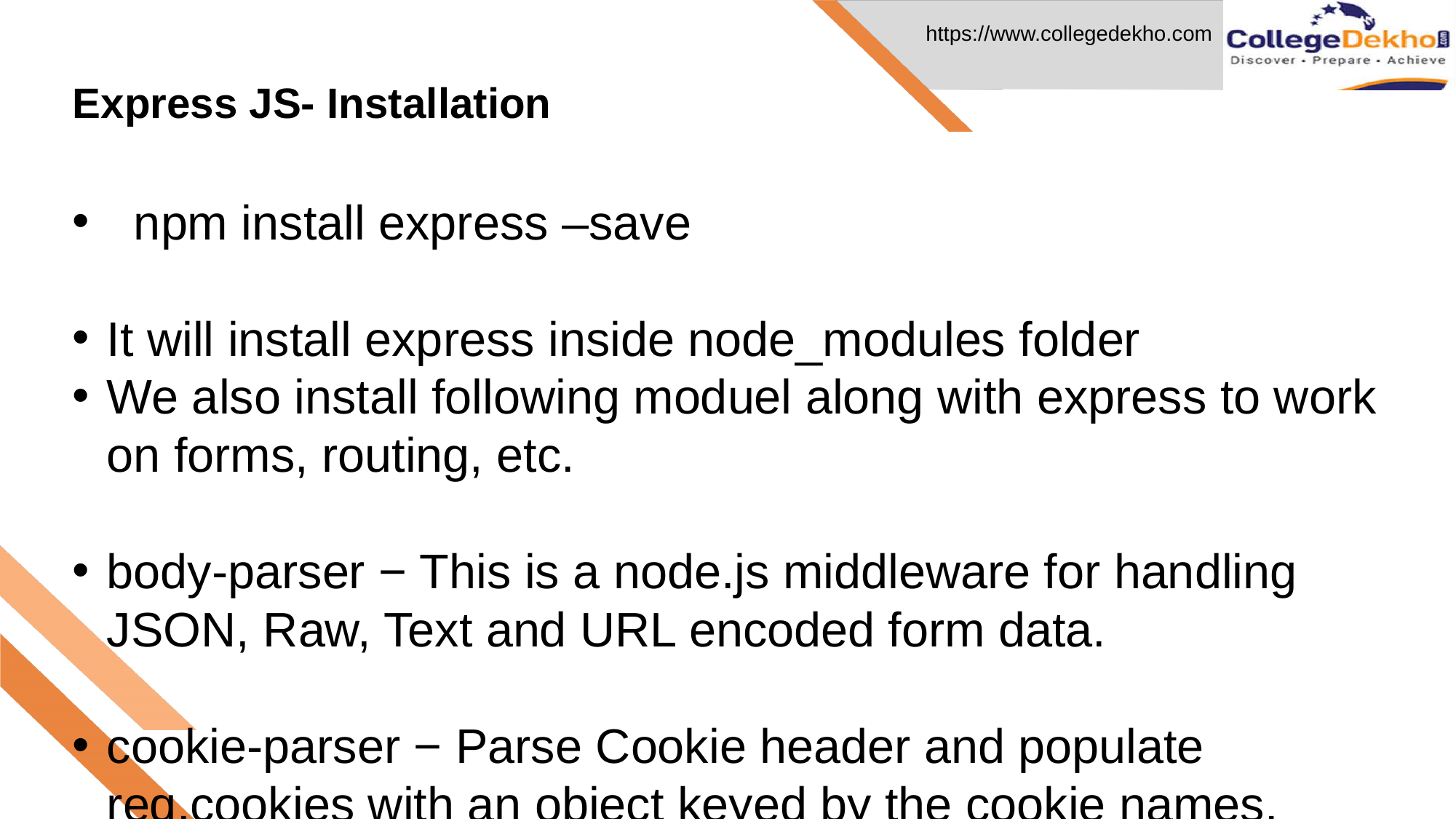

# Express JS- Installation
  npm install express –save

It will install express inside node_modules folder
We also install following moduel along with express to work on forms, routing, etc.

body-parser − This is a node.js middleware for handling JSON, Raw, Text and URL encoded form data.

cookie-parser − Parse Cookie header and populate req.cookies with an object keyed by the cookie names.

multer − This is a node.js middleware for handling multipart/form-data.
  npm install body-parser --save
  npm install cookie-parser --save
  npm install multer --save